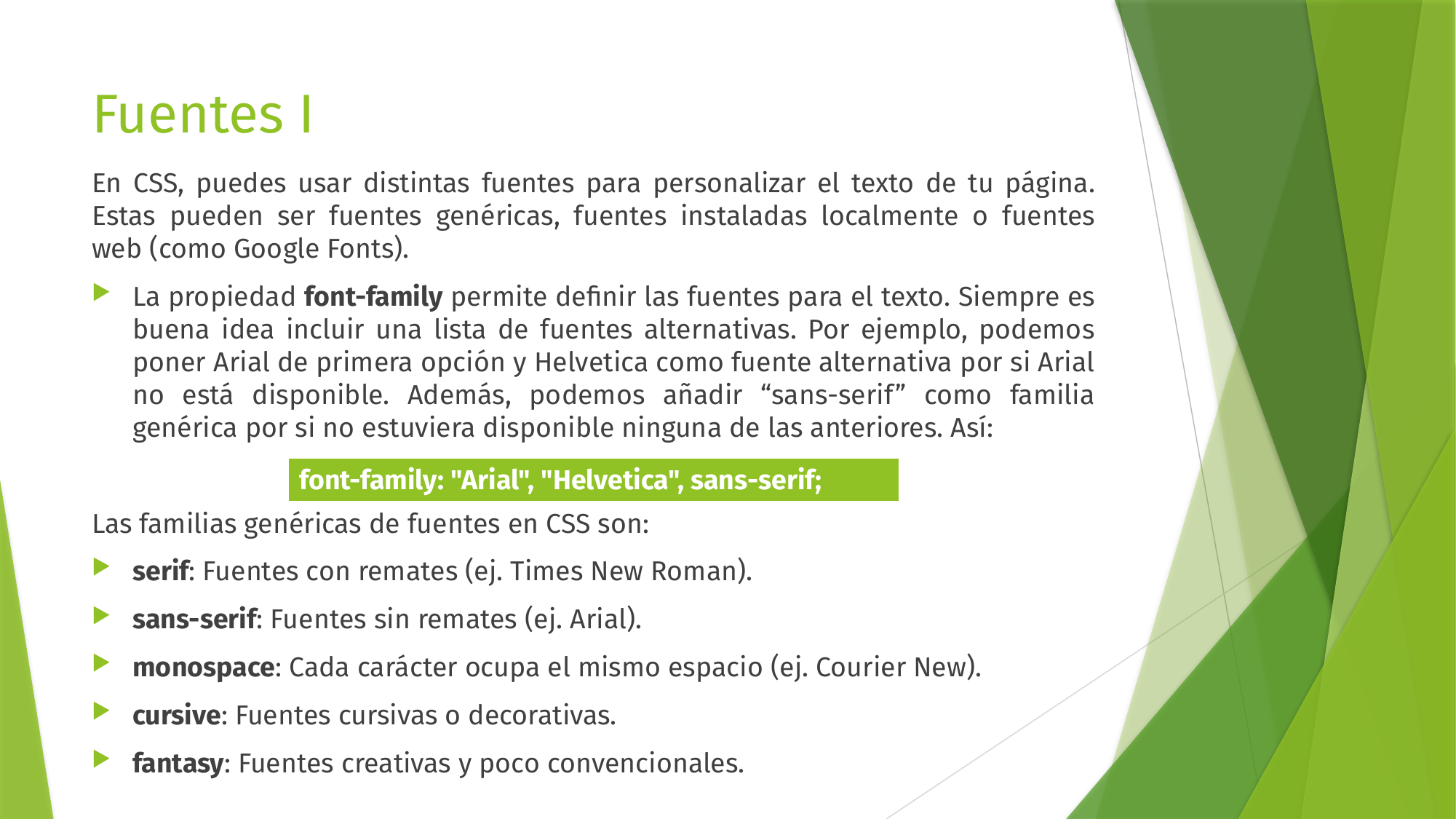

# Fuentes I
En CSS, puedes usar distintas fuentes para personalizar el texto de tu página. Estas pueden ser fuentes genéricas, fuentes instaladas localmente o fuentes web (como Google Fonts).
La propiedad font-family permite definir las fuentes para el texto. Siempre es buena idea incluir una lista de fuentes alternativas. Por ejemplo, podemos poner Arial de primera opción y Helvetica como fuente alternativa por si Arial no está disponible. Además, podemos añadir “sans-serif” como familia genérica por si no estuviera disponible ninguna de las anteriores. Así:

Las familias genéricas de fuentes en CSS son:
serif: Fuentes con remates (ej. Times New Roman).
sans-serif: Fuentes sin remates (ej. Arial).
monospace: Cada carácter ocupa el mismo espacio (ej. Courier New).
cursive: Fuentes cursivas o decorativas.
fantasy: Fuentes creativas y poco convencionales.
| font-family: "Arial", "Helvetica", sans-serif; |
| --- |